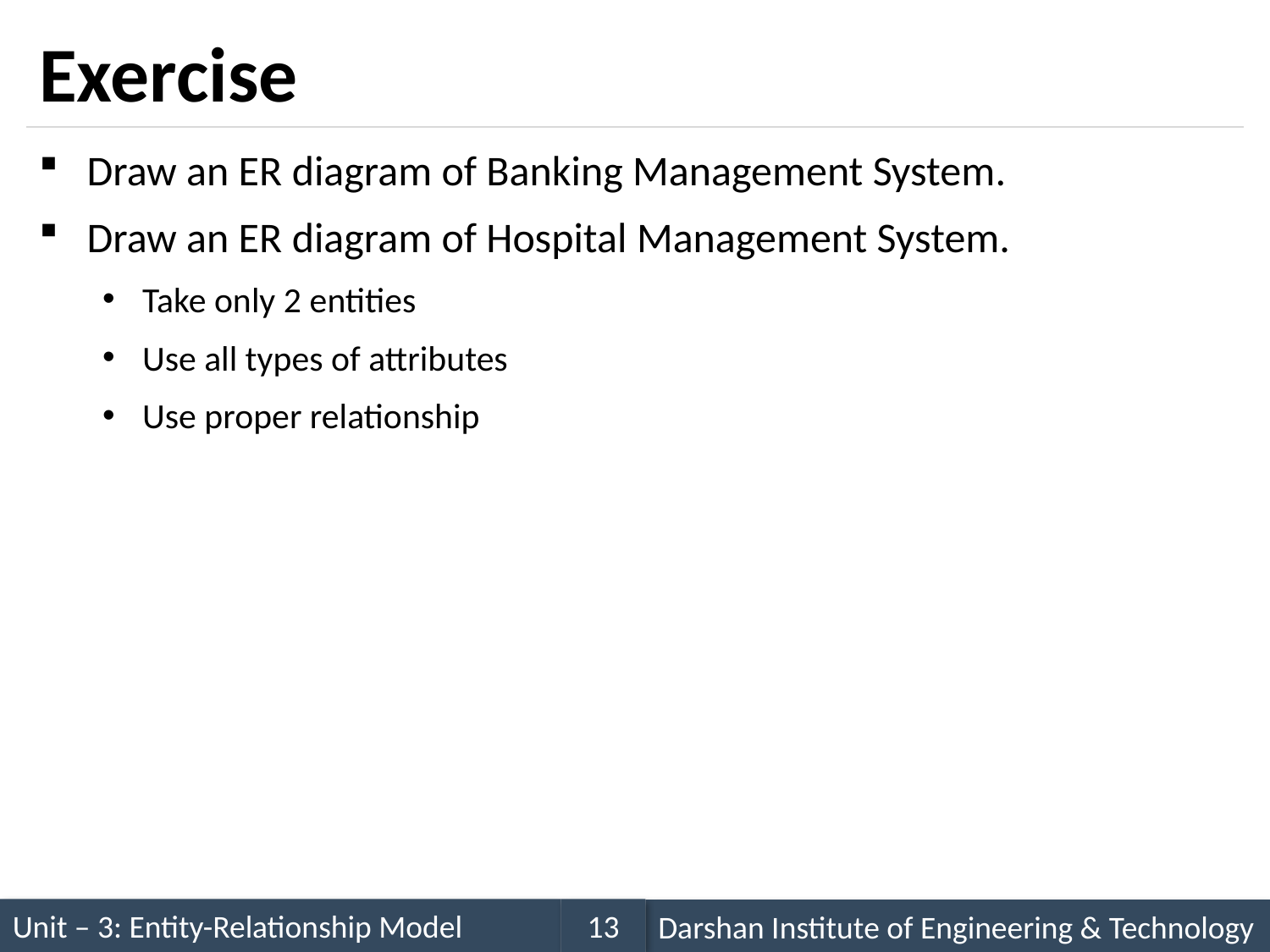

# Exercise
Draw an ER diagram of Banking Management System.
Draw an ER diagram of Hospital Management System.
Take only 2 entities
Use all types of attributes
Use proper relationship